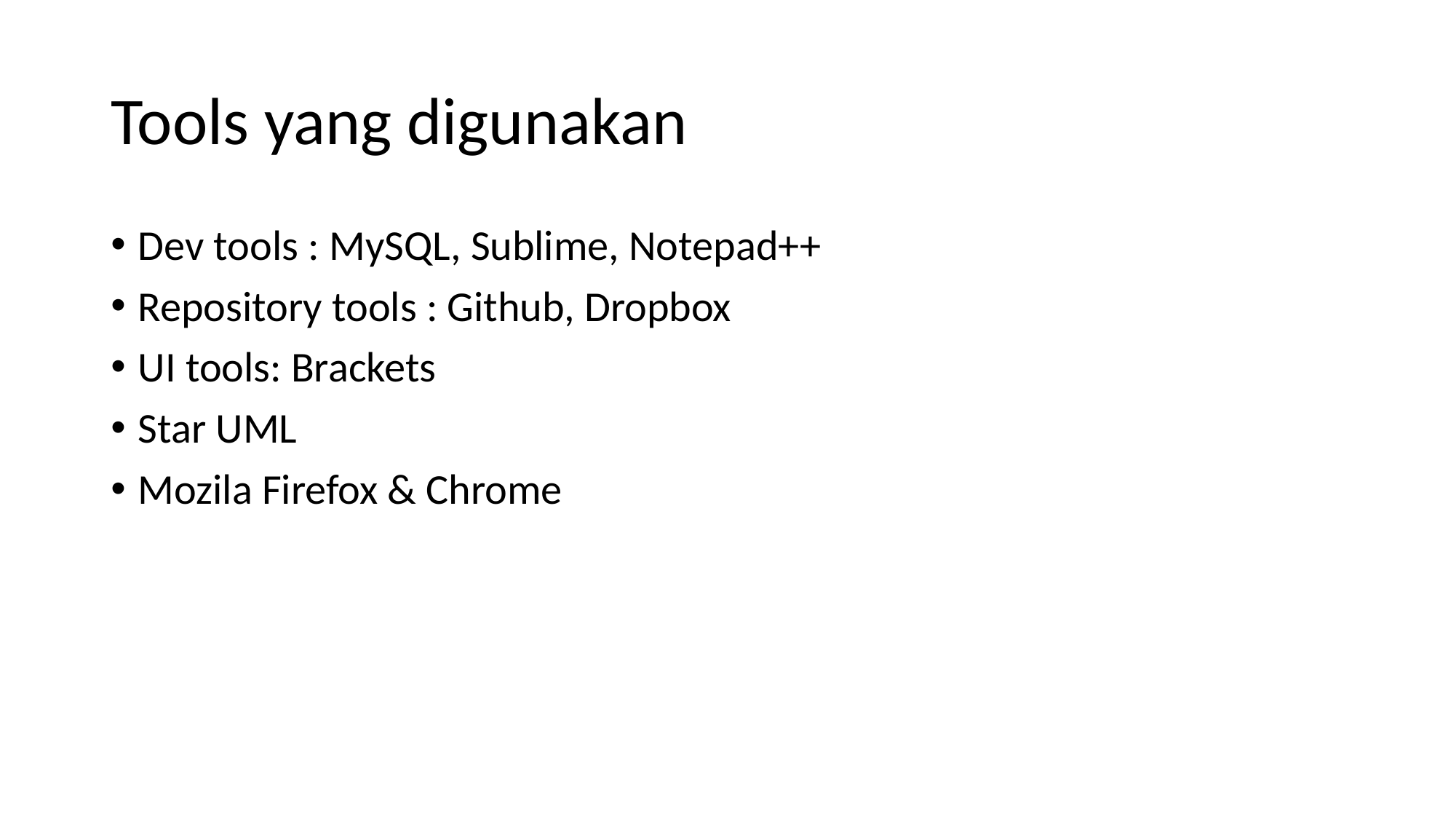

# Tools yang digunakan
Dev tools : MySQL, Sublime, Notepad++
Repository tools : Github, Dropbox
UI tools: Brackets
Star UML
Mozila Firefox & Chrome